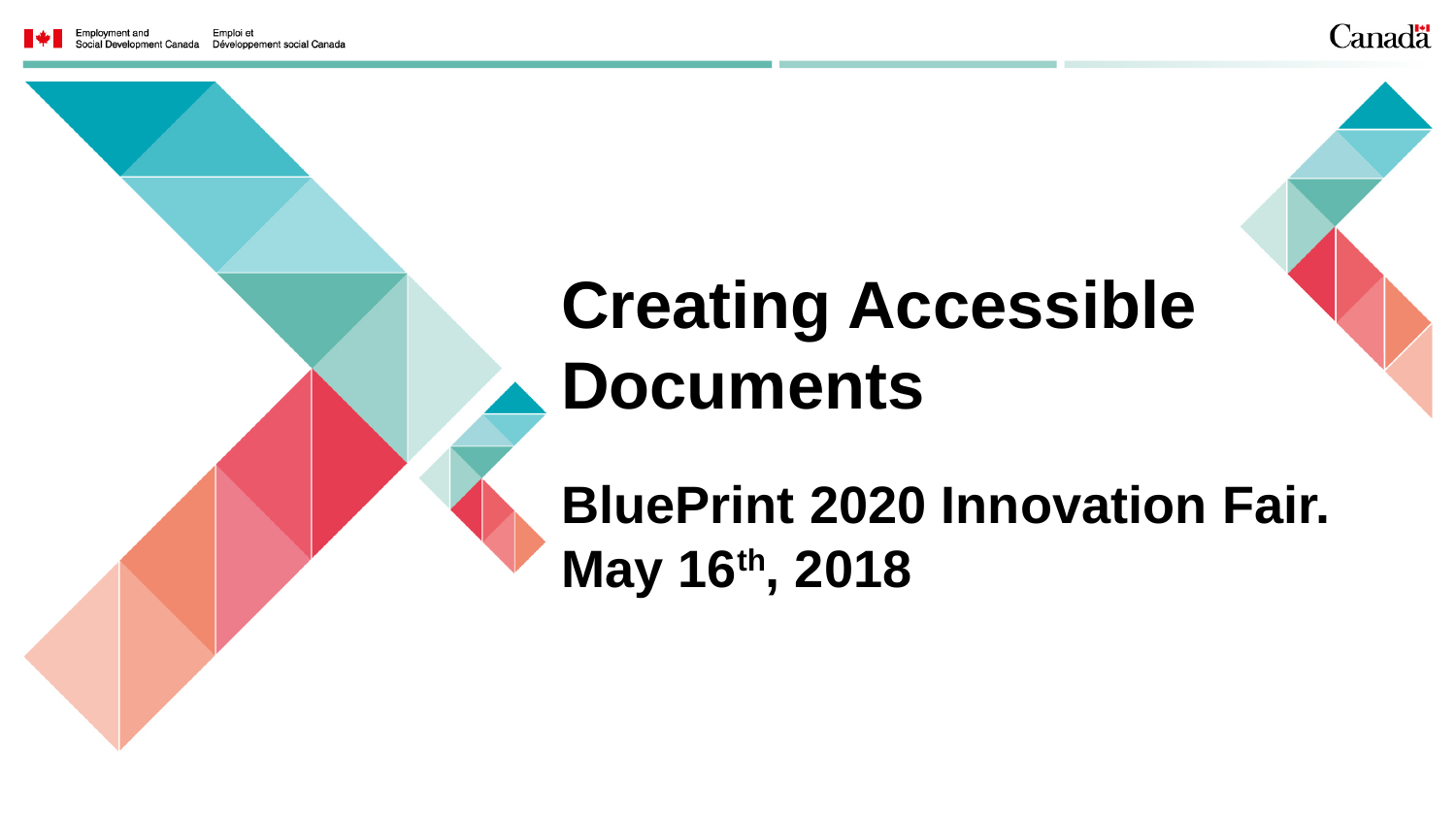

# Creating Accessible Documents
BluePrint 2020 Innovation Fair. May 16th, 2018